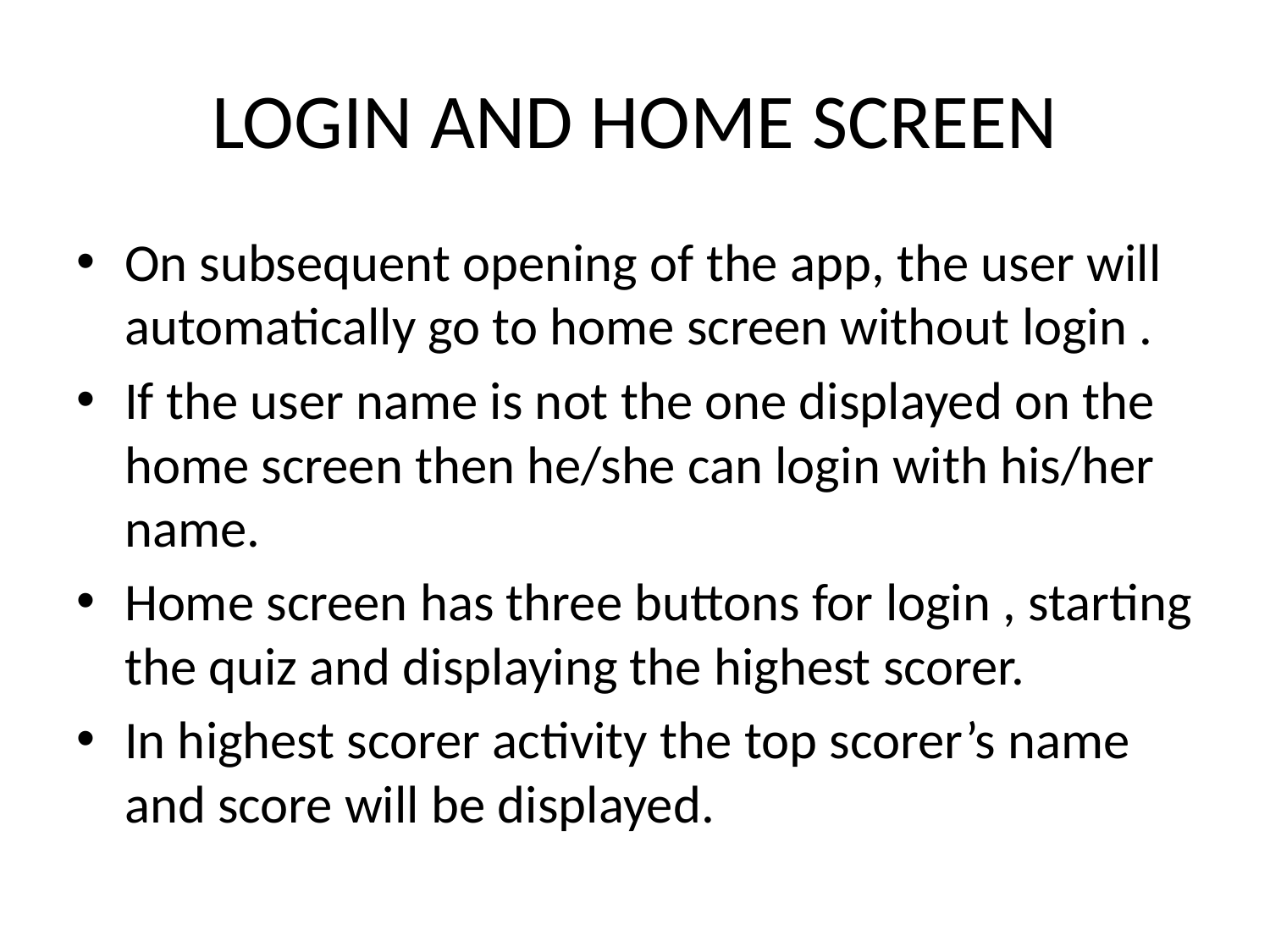

# LOGIN AND HOME SCREEN
On subsequent opening of the app, the user will automatically go to home screen without login .
If the user name is not the one displayed on the home screen then he/she can login with his/her name.
Home screen has three buttons for login , starting the quiz and displaying the highest scorer.
In highest scorer activity the top scorer’s name and score will be displayed.